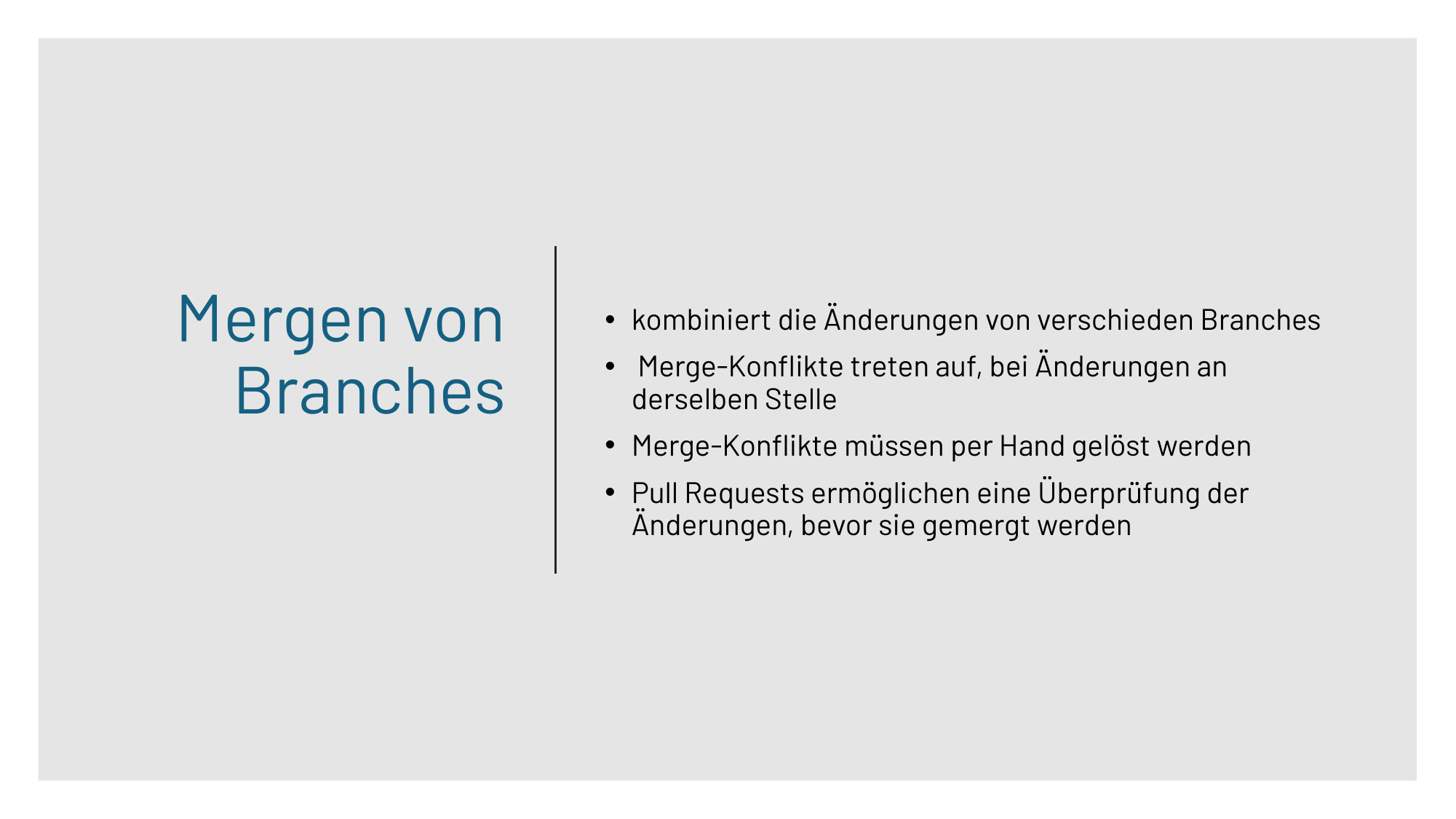

# Mergen von Branches
kombiniert die Änderungen von verschieden Branches
 Merge-Konflikte treten auf, bei Änderungen an derselben Stelle
Merge-Konflikte müssen per Hand gelöst werden
Pull Requests ermöglichen eine Überprüfung der Änderungen, bevor sie gemergt werden